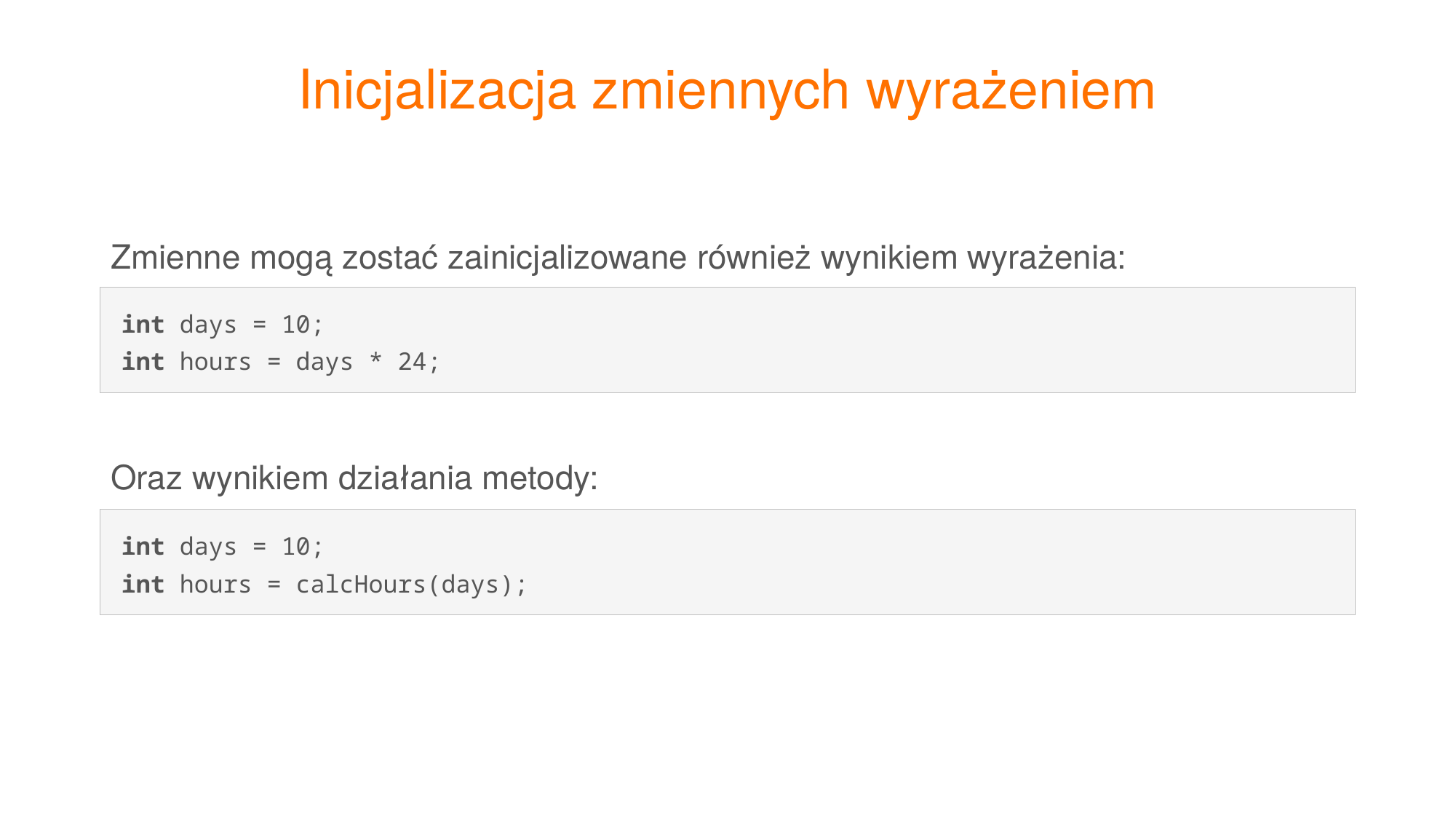

# Inicjalizacja zmiennych wyrażeniem
Zmienne mogą zostać zainicjalizowane również wynikiem wyrażenia:

int days = 10;
int hours = days * 24;
Oraz wynikiem działania metody:
int days = 10;
int hours = calcHours(days);